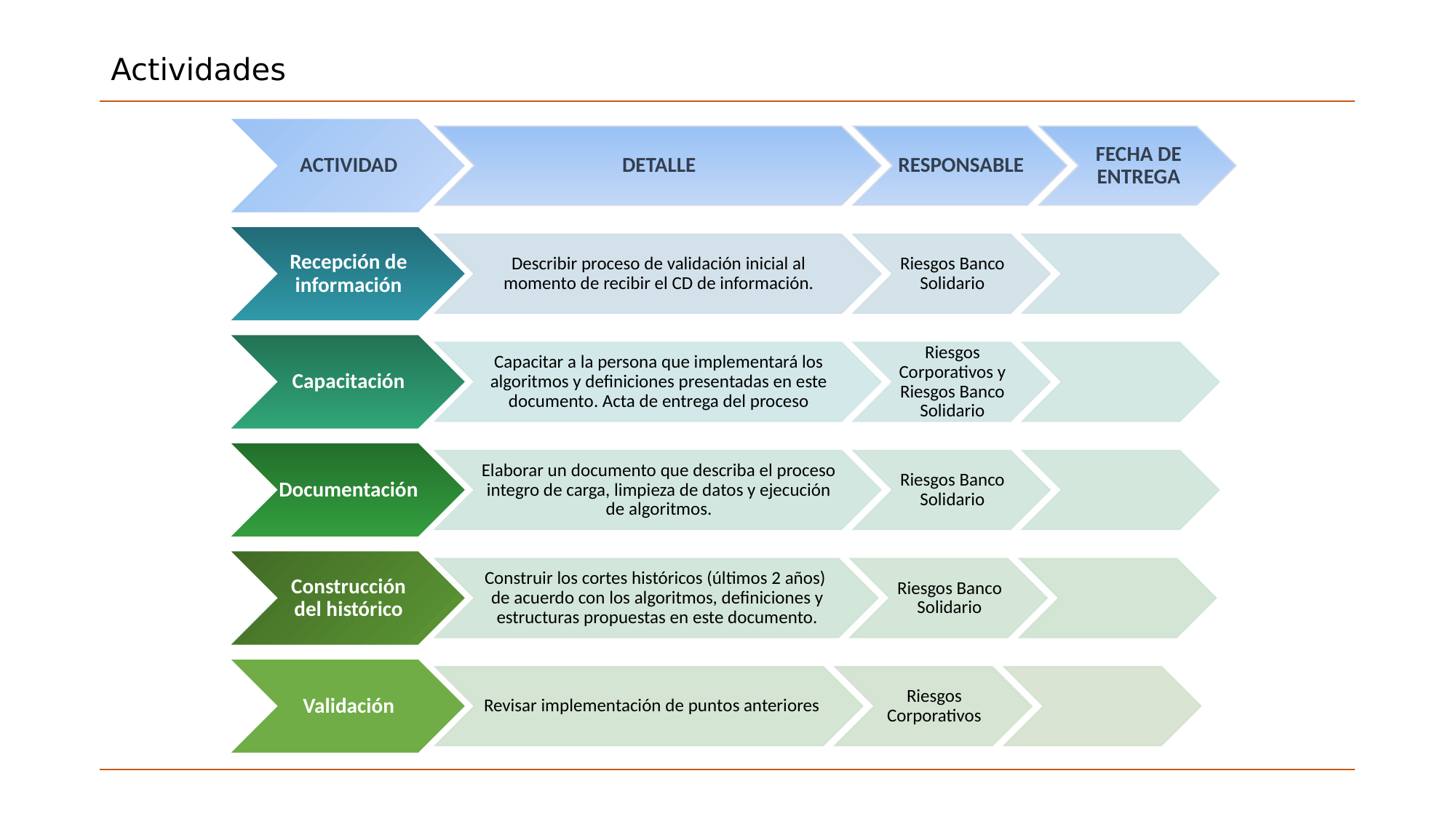

Actividades
ACTIVIDAD
DETALLE
RESPONSABLE
FECHA DE ENTREGA
Recepción de información
Describir proceso de validación inicial al momento de recibir el CD de información.
Riesgos Banco Solidario

Capacitación
Capacitar a la persona que implementará los algoritmos y definiciones presentadas en este documento. Acta de entrega del proceso
Riesgos Corporativos y Riesgos Banco Solidario

Documentación
Elaborar un documento que describa el proceso integro de carga, limpieza de datos y ejecución de algoritmos.
Riesgos Banco Solidario

Construcción del histórico
Construir los cortes históricos (últimos 2 años)  de acuerdo con los algoritmos, definiciones y estructuras propuestas en este documento.
Riesgos Banco Solidario

Validación
 Revisar implementación de puntos anteriores
Riesgos Corporativos